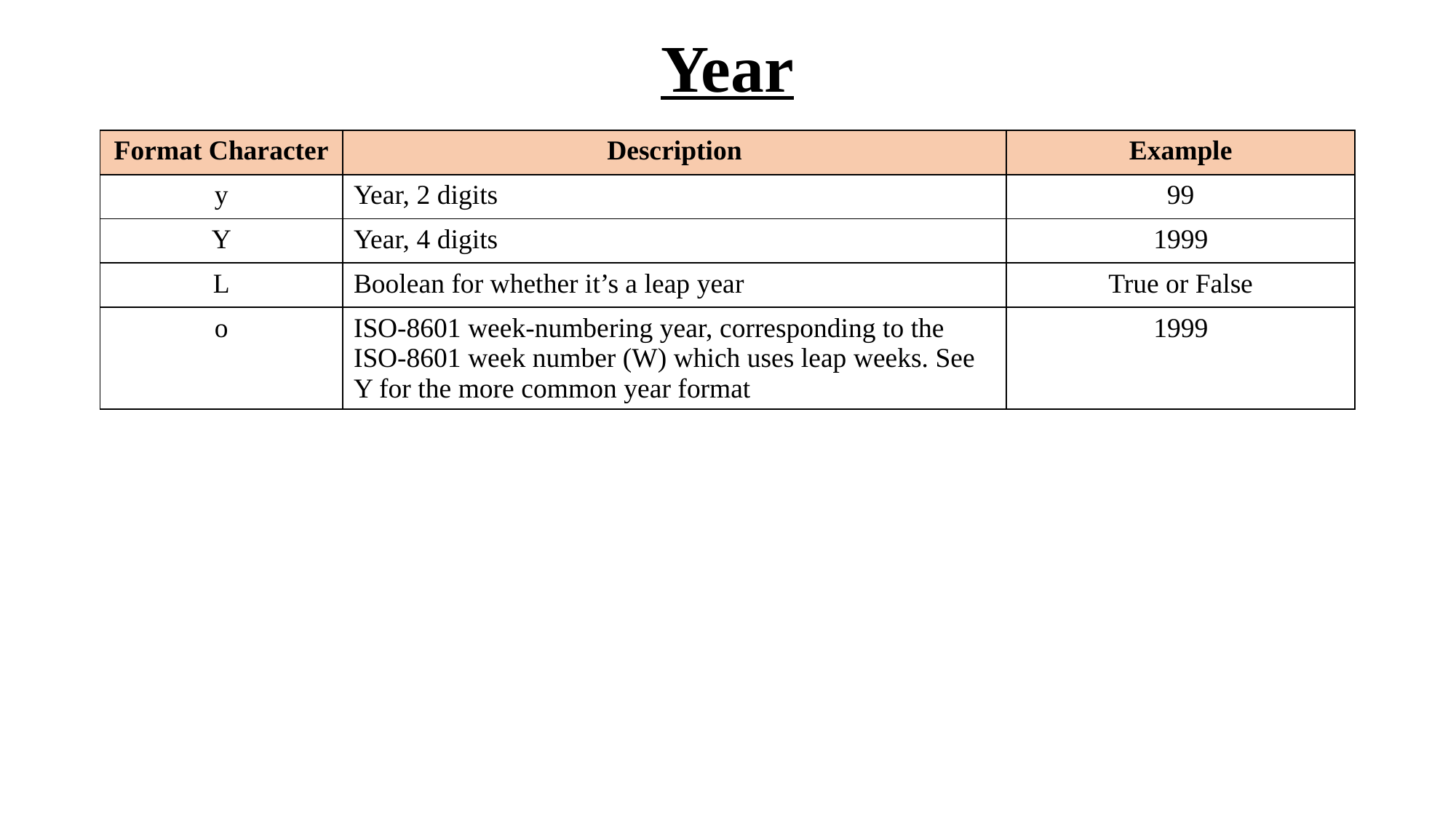

# Year
| Format Character | Description | Example |
| --- | --- | --- |
| y | Year, 2 digits | 99 |
| Y | Year, 4 digits | 1999 |
| L | Boolean for whether it’s a leap year | True or False |
| o | ISO-8601 week-numbering year, corresponding to the ISO-8601 week number (W) which uses leap weeks. See Y for the more common year format | 1999 |